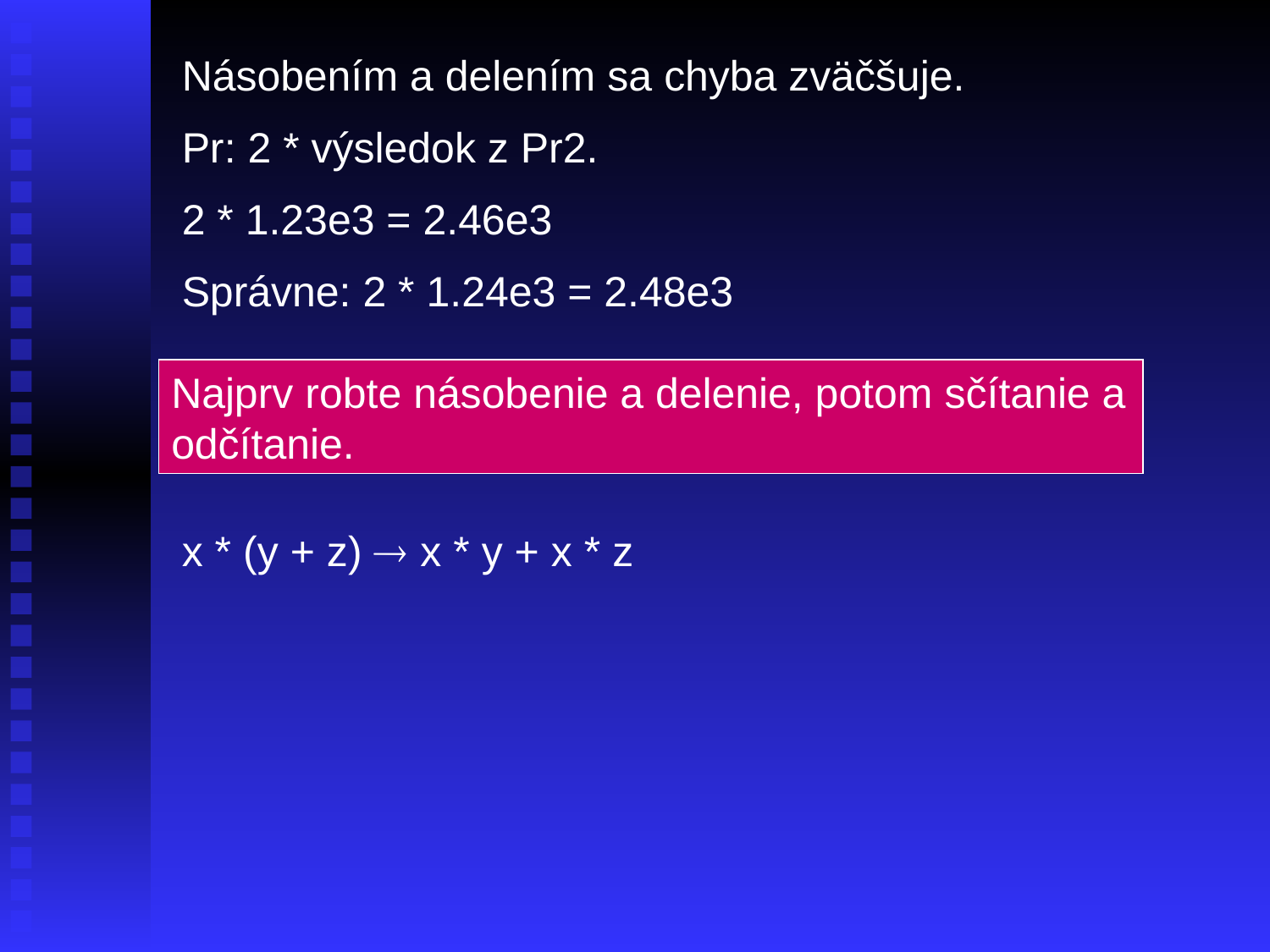

Násobením a delením sa chyba zväčšuje.
Pr: 2 * výsledok z Pr2.
2 * 1.23e3 = 2.46e3
Správne: 2 * 1.24e3 = 2.48e3
Najprv robte násobenie a delenie, potom sčítanie a odčítanie.
x * (y + z) → x * y + x * z